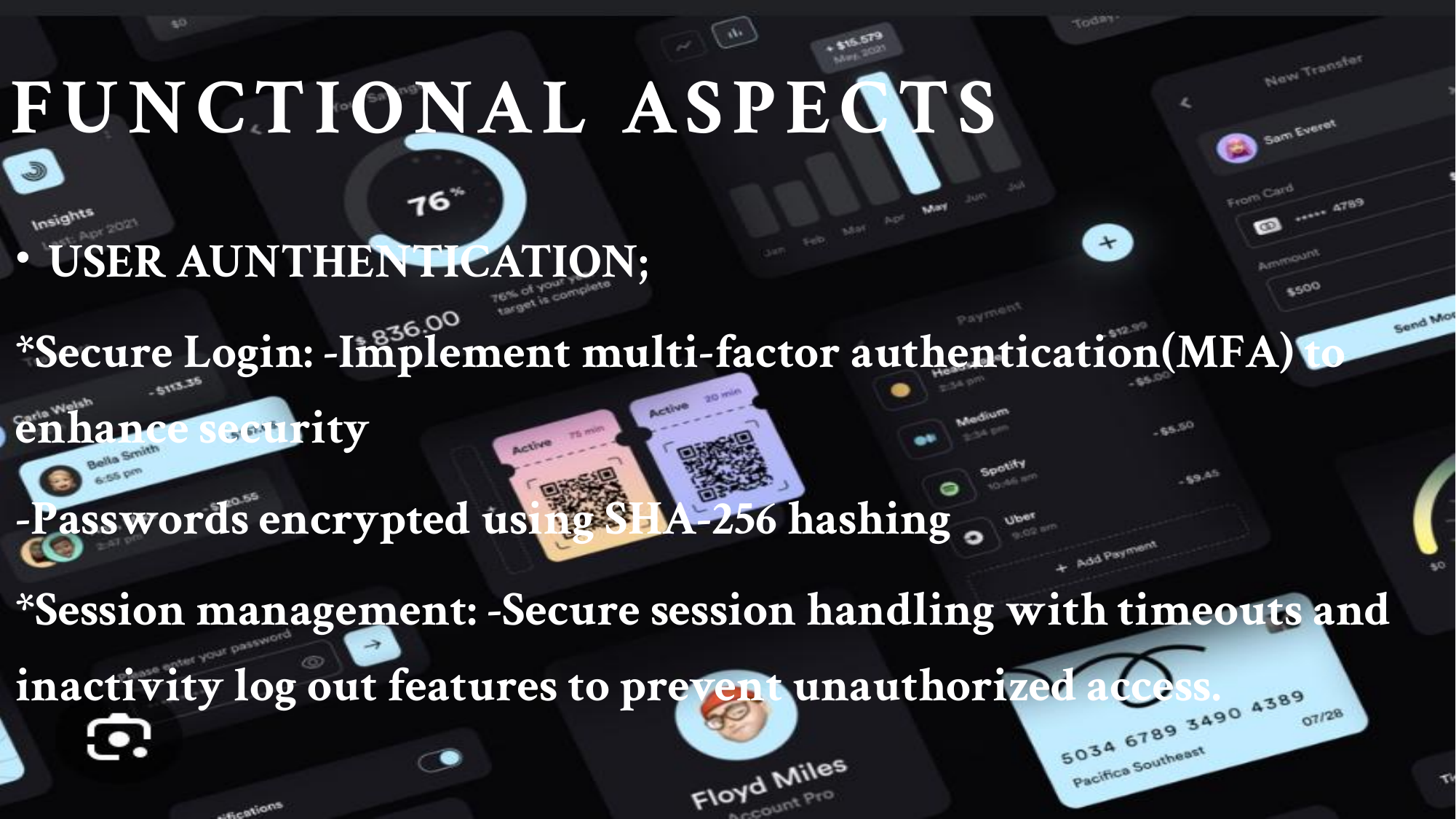

# FUNCTIONAL ASPECTS
USER AUNTHENTICATION;
*Secure Login: -Implement multi-factor authentication(MFA) to enhance security
-Passwords encrypted using SHA-256 hashing
*Session management: -Secure session handling with timeouts and inactivity log out features to prevent unauthorized access.